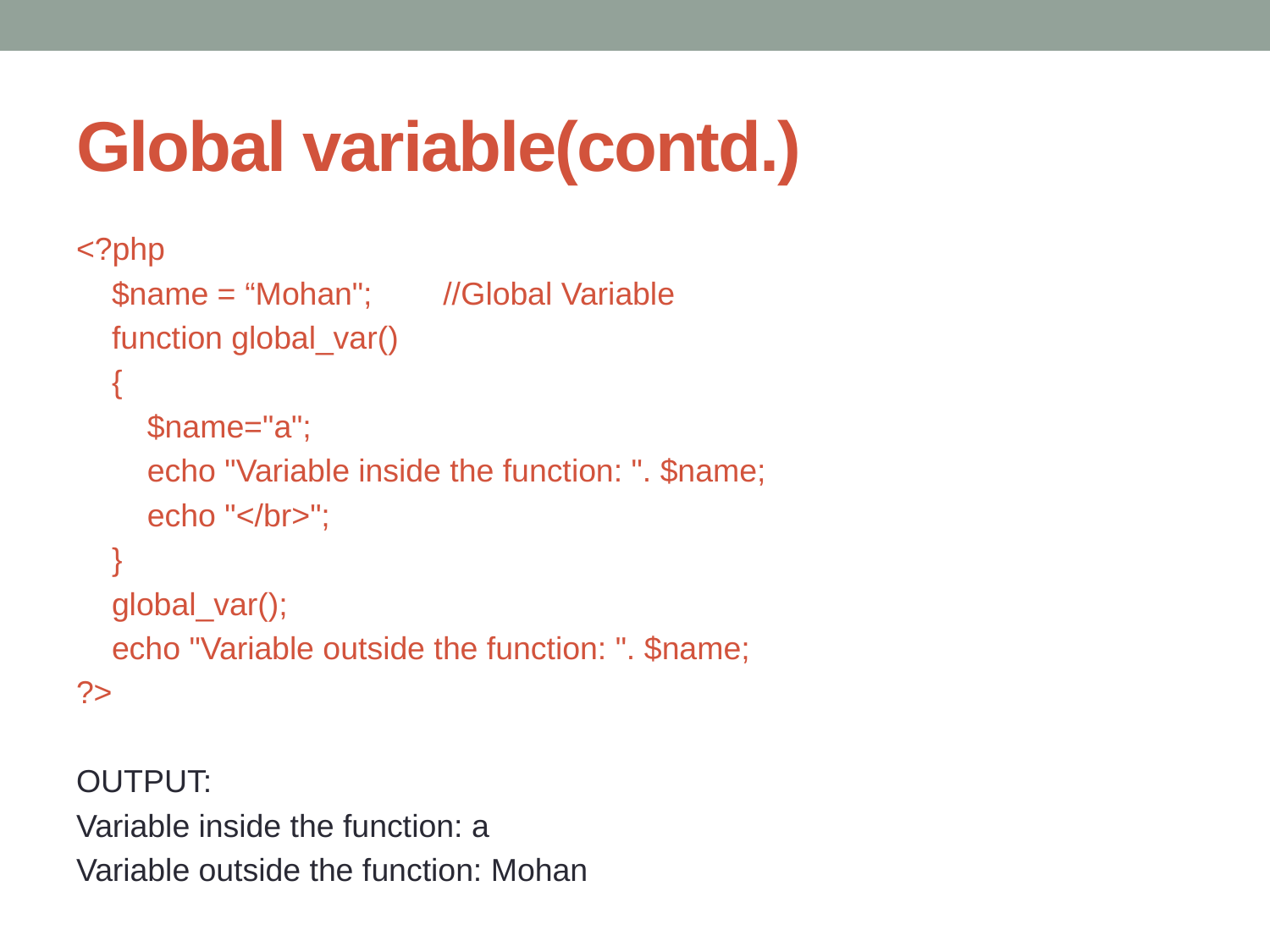

# Global variable(contd.)
<?php
    $name = “Mohan";        //Global Variable
    function global_var()
    {
        $name="a";
        echo "Variable inside the function: ". $name;
        echo "</br>";
    }
    global_var();
    echo "Variable outside the function: ". $name;
?>

OUTPUT:
Variable inside the function: a
Variable outside the function: Mohan